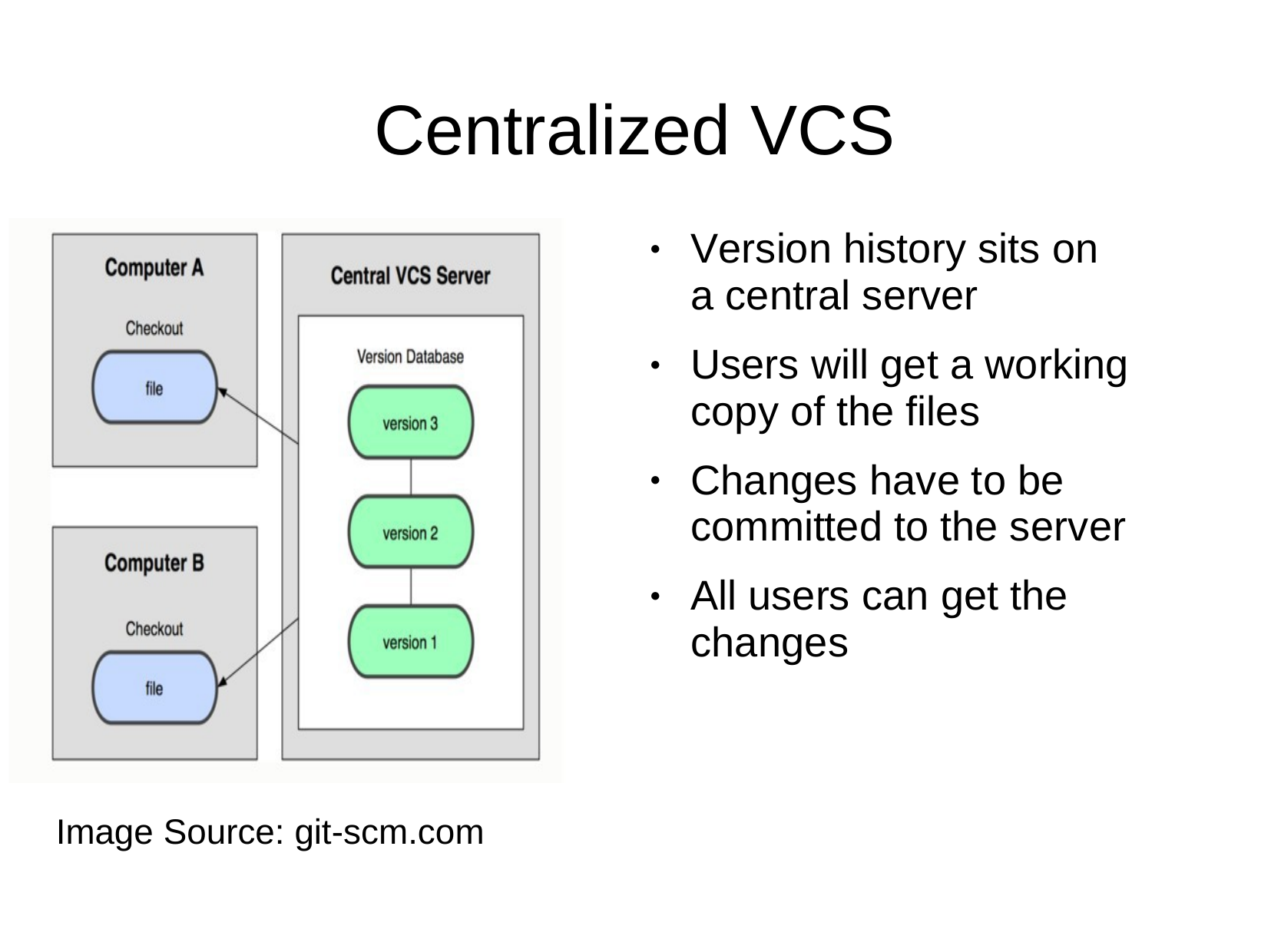

# Centralized VCS

Version history sits on a central server
Users will get a working copy of the files
Changes have to be committed to the server
All users can get the changes
●
●
●
●
Image Source: git-scm.com